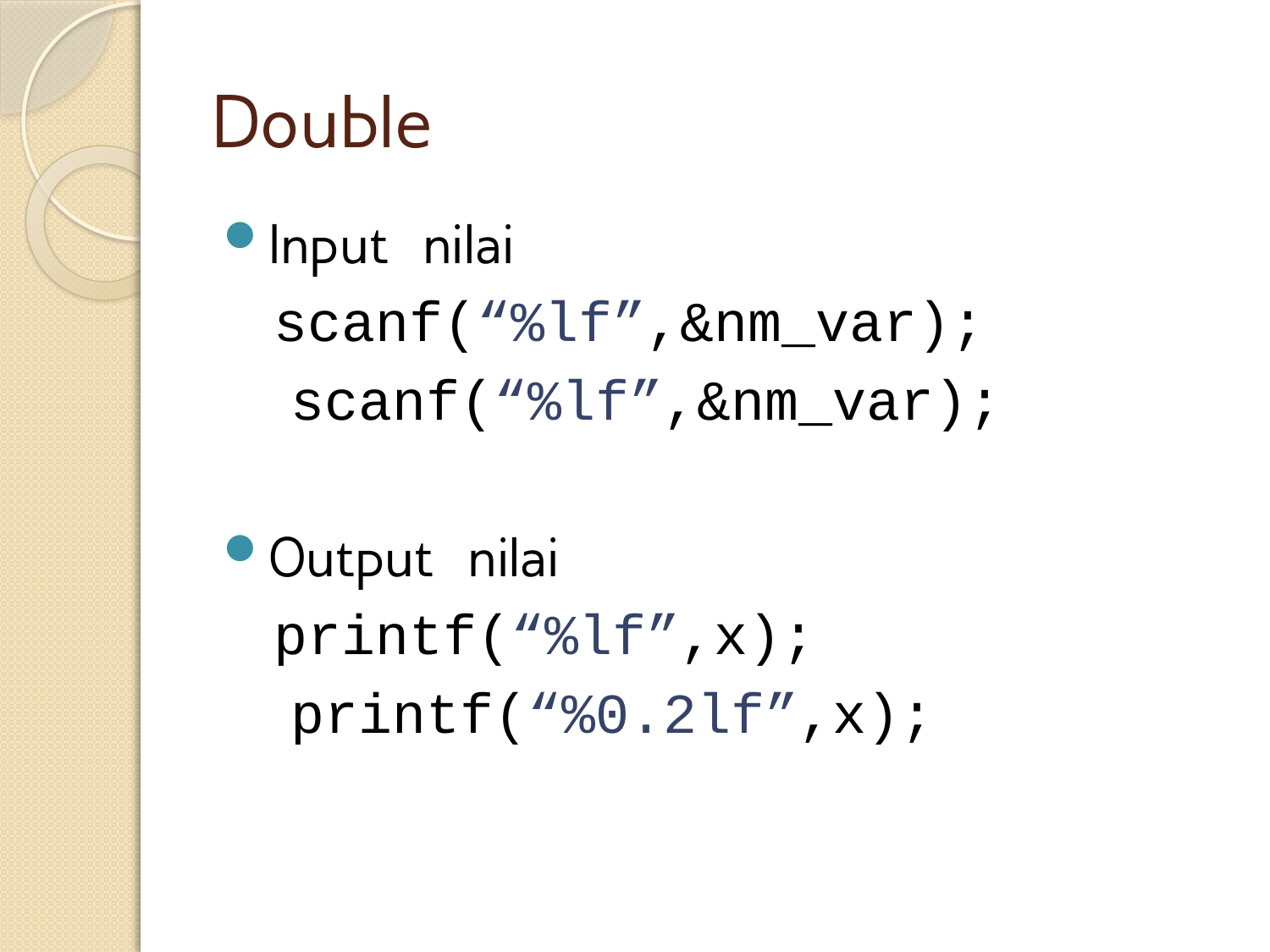

# Double
Input  nilai
   scanf(“%lf”,&nm_var);
  scanf(“%lf”,&nm_var);

Output  nilai
   printf(“%lf”,x);
  printf(“%0.2lf”,x);